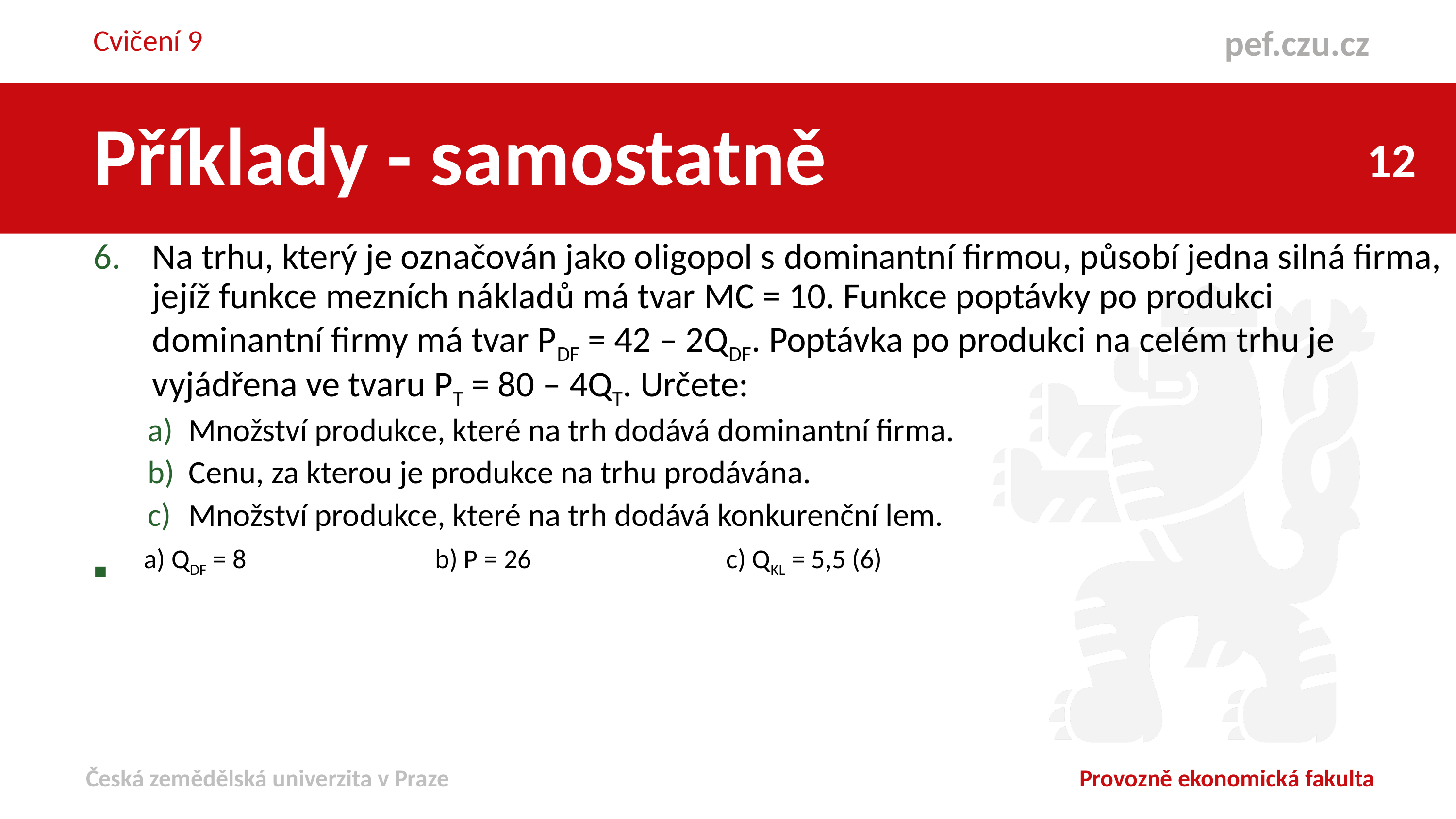

Cvičení 9
Příklady - samostatně
Na trhu, který je označován jako oligopol s dominantní firmou, působí jedna silná firma, jejíž funkce mezních nákladů má tvar MC = 10. Funkce poptávky po produkci dominantní firmy má tvar PDF = 42 – 2QDF. Poptávka po produkci na celém trhu je vyjádřena ve tvaru PT = 80 – 4QT. Určete:
Množství produkce, které na trh dodává dominantní firma.
Cenu, za kterou je produkce na trhu prodávána.
Množství produkce, které na trh dodává konkurenční lem.

a) QDF = 8			b) P = 26			c) QKL = 5,5 (6)